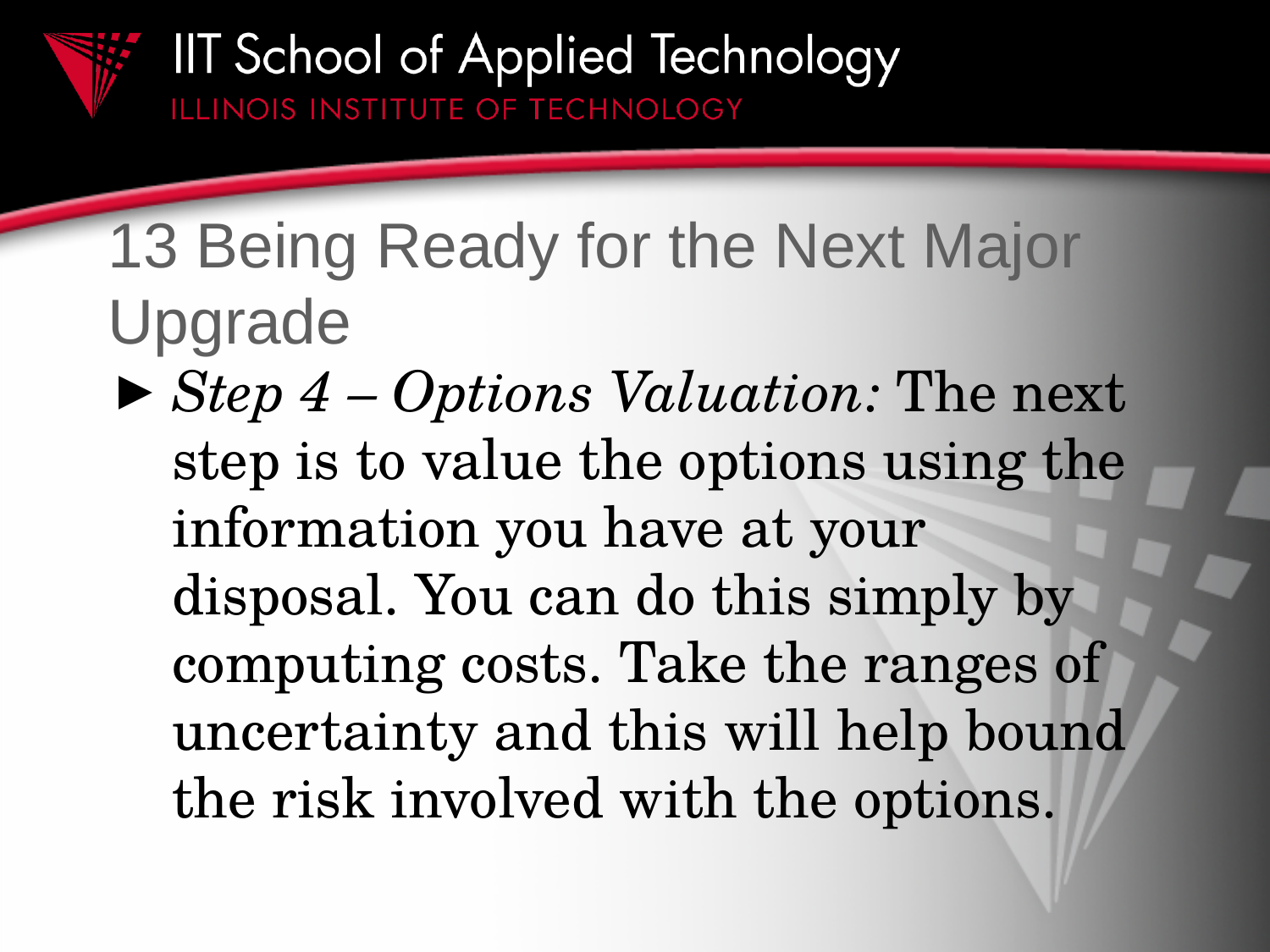

# 13 Being Ready for the Next Major Upgrade
Step 4 – Options Valuation: The next step is to value the options using the information you have at your disposal. You can do this simply by computing costs. Take the ranges of uncertainty and this will help bound the risk involved with the options.